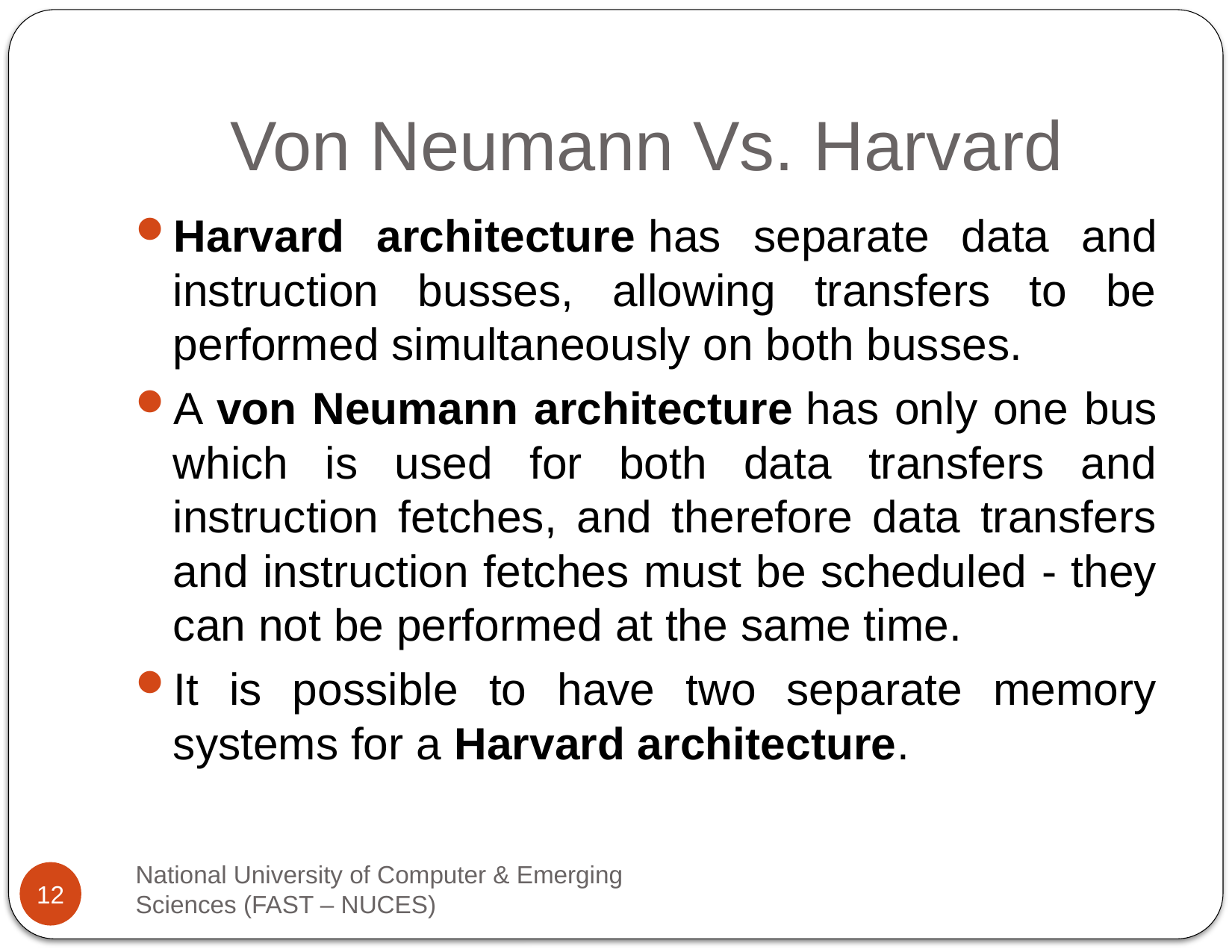

# Von Neumann Vs. Harvard
Harvard architecture has separate data and instruction busses, allowing transfers to be performed simultaneously on both busses.
A von Neumann architecture has only one bus which is used for both data transfers and instruction fetches, and therefore data transfers and instruction fetches must be scheduled - they can not be performed at the same time.
It is possible to have two separate memory systems for a Harvard architecture.
National University of Computer & Emerging Sciences (FAST – NUCES)
12